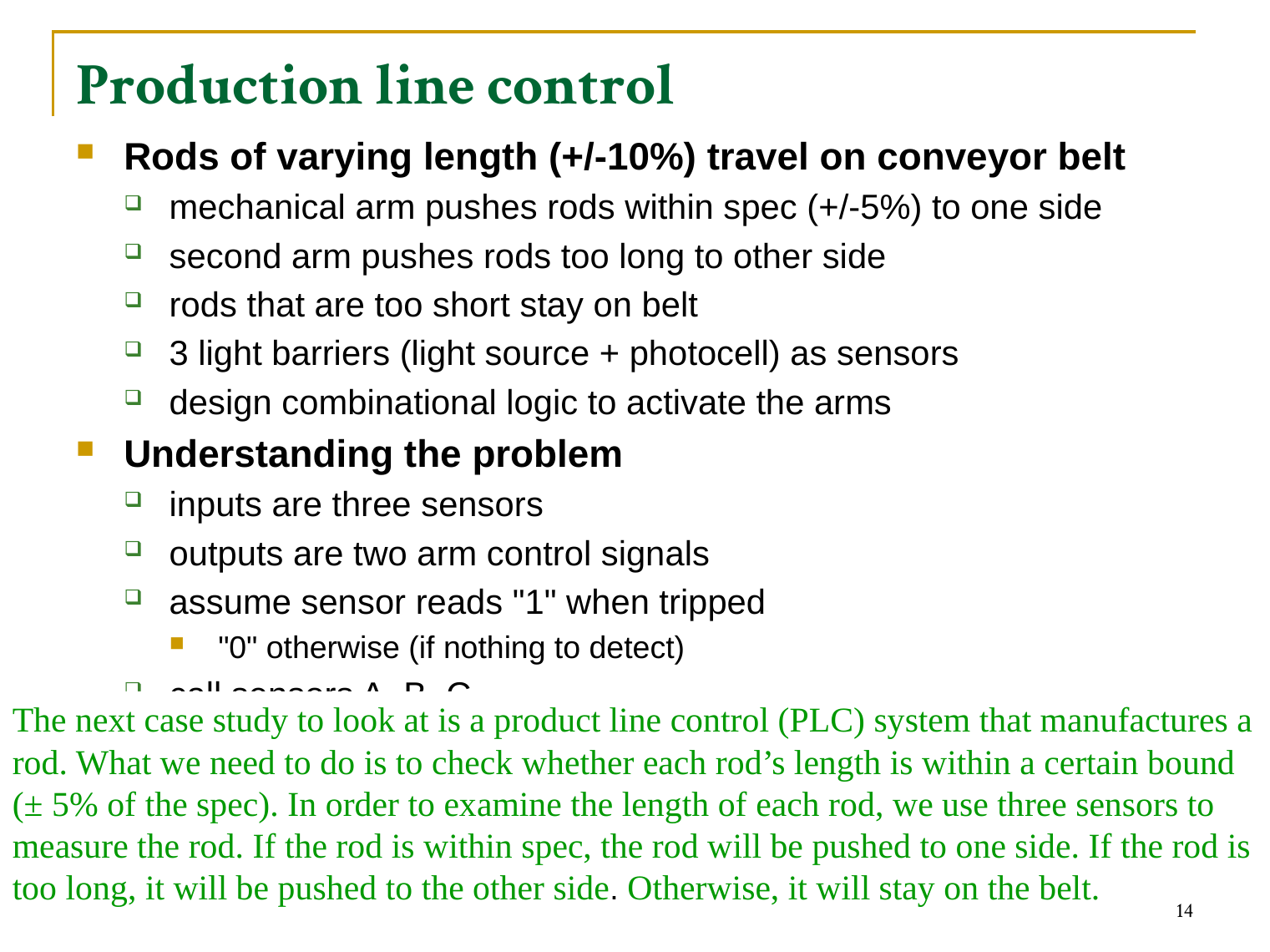

# Production line control
Rods of varying length (+/-10%) travel on conveyor belt
mechanical arm pushes rods within spec (+/-5%) to one side
second arm pushes rods too long to other side
rods that are too short stay on belt
3 light barriers (light source + photocell) as sensors
design combinational logic to activate the arms
Understanding the problem
inputs are three sensors
outputs are two arm control signals
assume sensor reads "1" when tripped
"0" otherwise (if nothing to detect)
call sensors A, B, C
The next case study to look at is a product line control (PLC) system that manufactures a rod. What we need to do is to check whether each rod’s length is within a certain bound (± 5% of the spec). In order to examine the length of each rod, we use three sensors to measure the rod. If the rod is within spec, the rod will be pushed to one side. If the rod is too long, it will be pushed to the other side. Otherwise, it will stay on the belt.
14